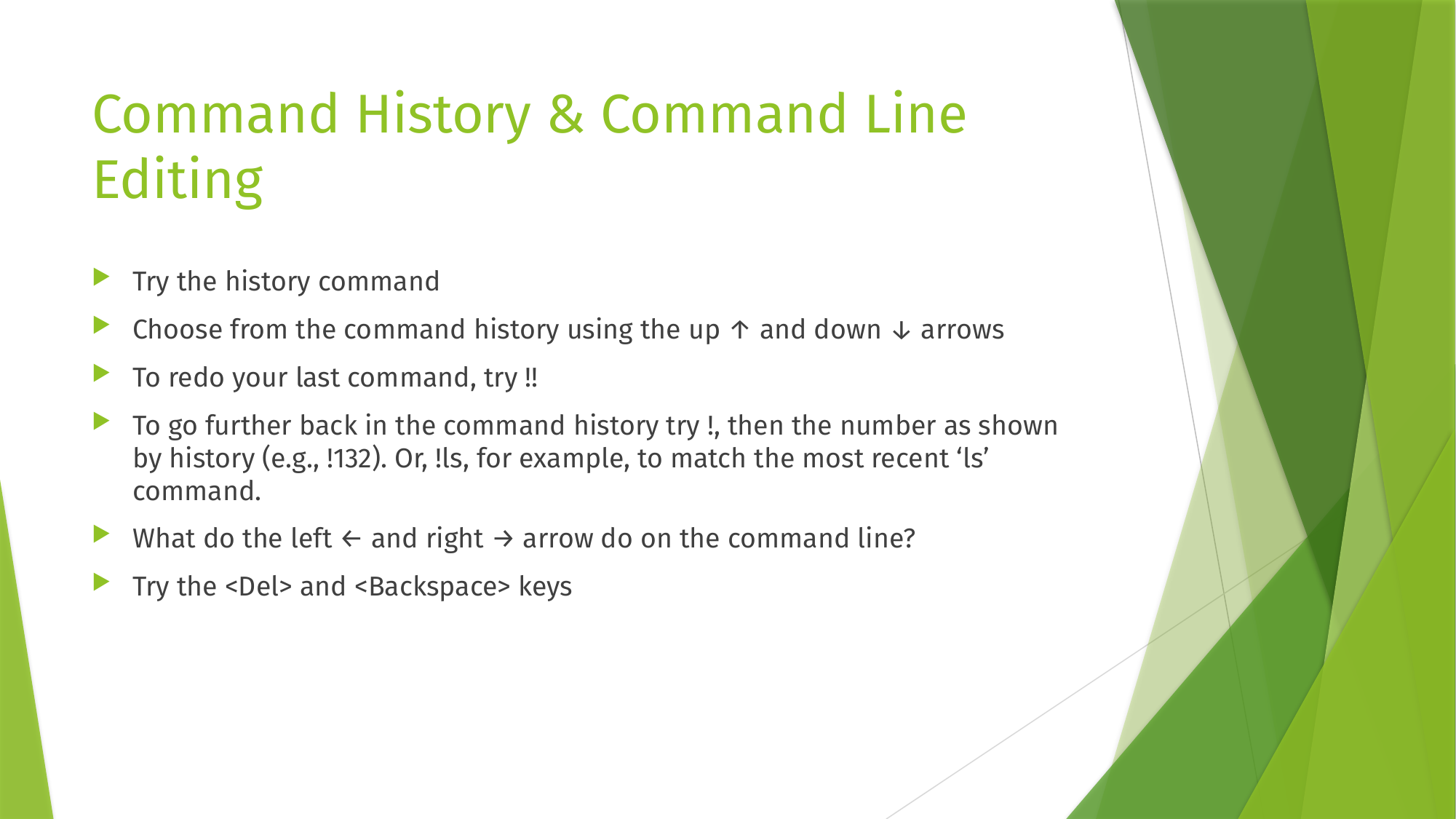

# Command History & Command Line Editing
Try the history command
Choose from the command history using the up ↑ and down ↓ arrows
To redo your last command, try !!
To go further back in the command history try !, then the number as shown by history (e.g., !132). Or, !ls, for example, to match the most recent ‘ls’ command.
What do the left ← and right → arrow do on the command line?
Try the <Del> and <Backspace> keys